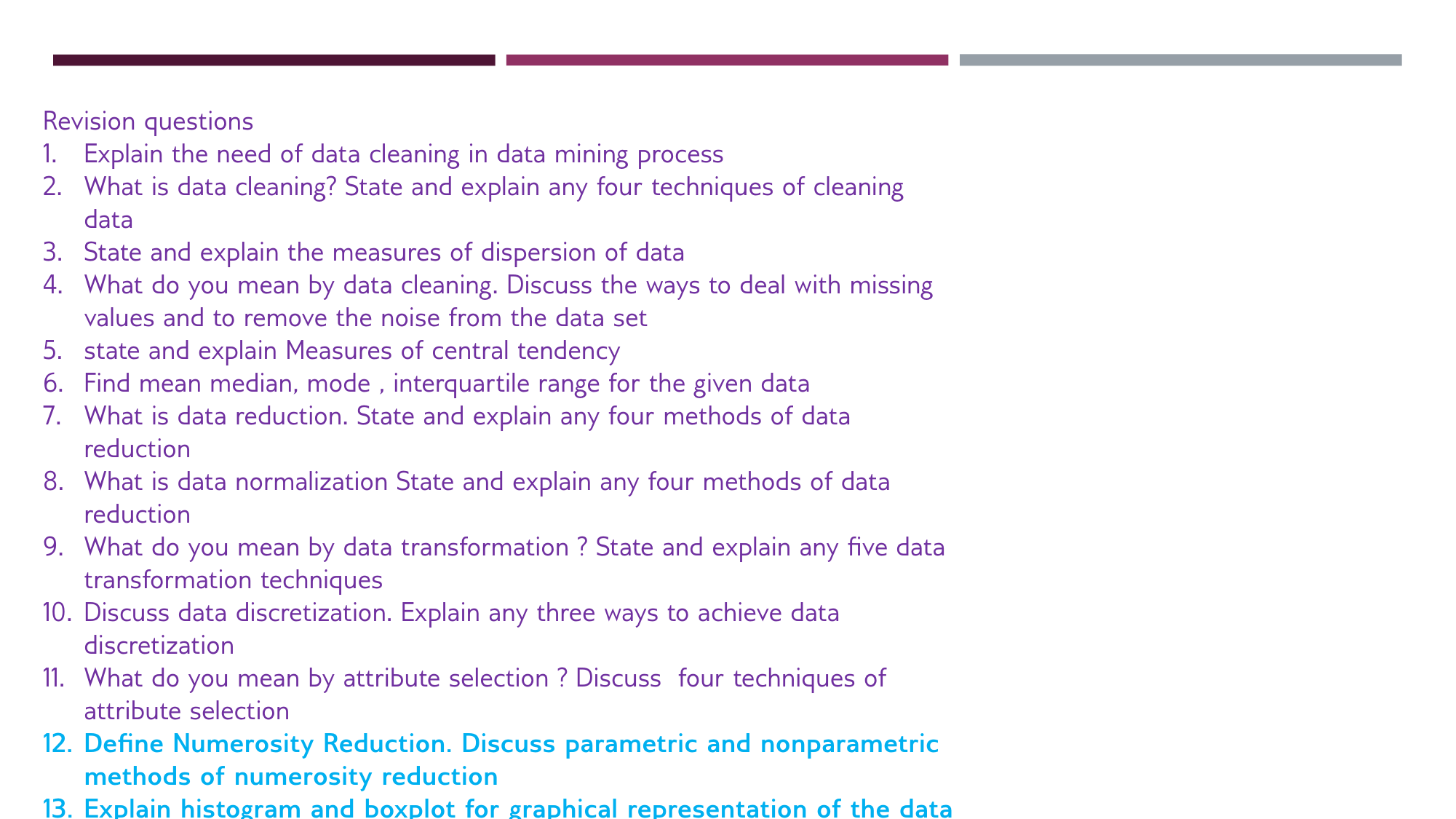

Revision questions
Explain the need of data cleaning in data mining process
What is data cleaning? State and explain any four techniques of cleaning data
State and explain the measures of dispersion of data
What do you mean by data cleaning. Discuss the ways to deal with missing values and to remove the noise from the data set
state and explain Measures of central tendency
Find mean median, mode , interquartile range for the given data
What is data reduction. State and explain any four methods of data reduction
What is data normalization State and explain any four methods of data reduction
What do you mean by data transformation ? State and explain any five data transformation techniques
Discuss data discretization. Explain any three ways to achieve data discretization
What do you mean by attribute selection ? Discuss  four techniques of attribute selection
Define Numerosity Reduction. Discuss parametric and nonparametric methods of numerosity reduction
Explain histogram and boxplot for graphical representation of the data